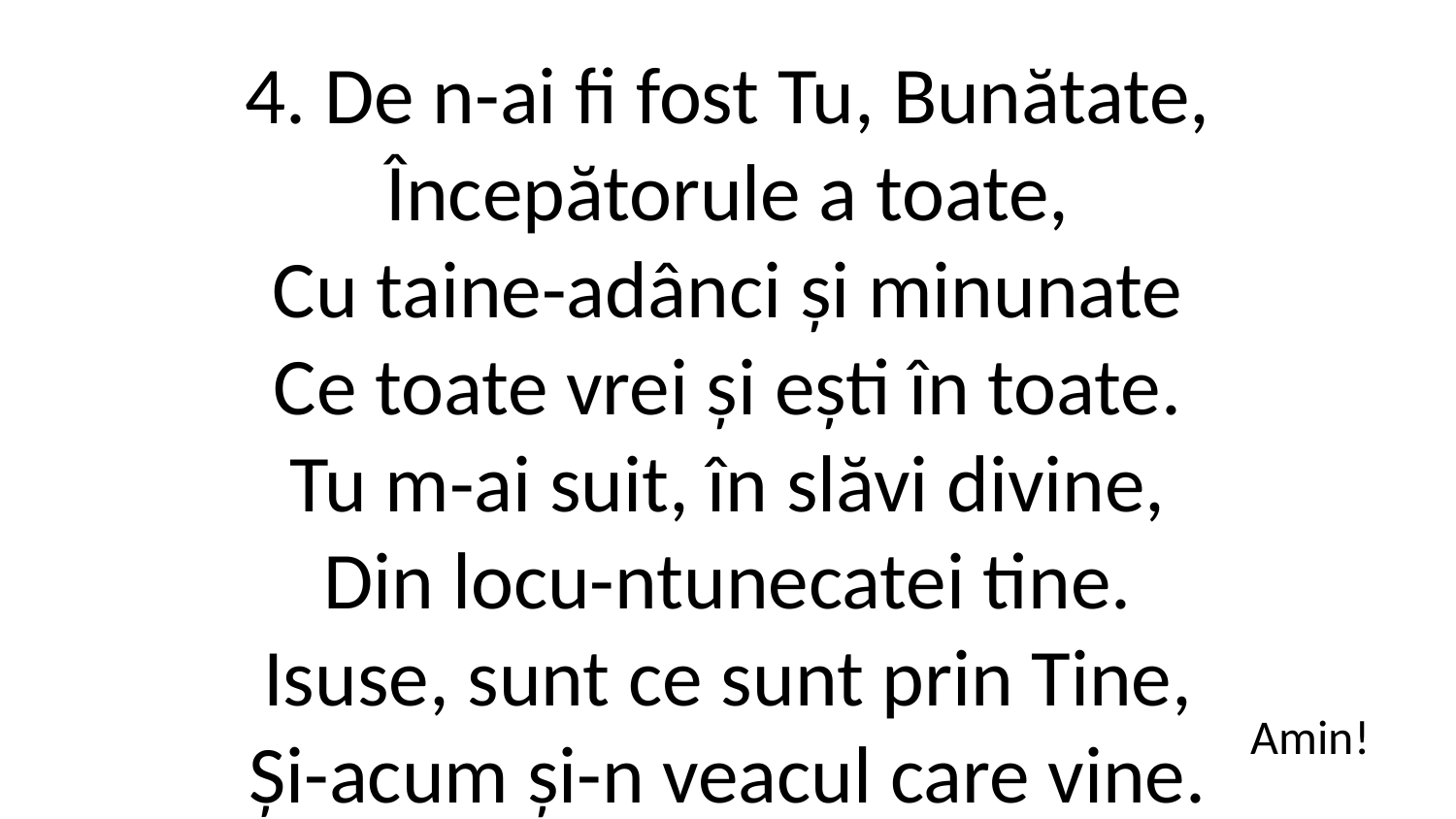

4. De n-ai fi fost Tu, Bunătate,
Începătorule a toate,
Cu taine-adânci și minunate
Ce toate vrei și ești în toate.
Tu m-ai suit, în slăvi divine,
Din locu-ntunecatei tine.
Isuse, sunt ce sunt prin Tine,
Și-acum și-n veacul care vine.

Amin!